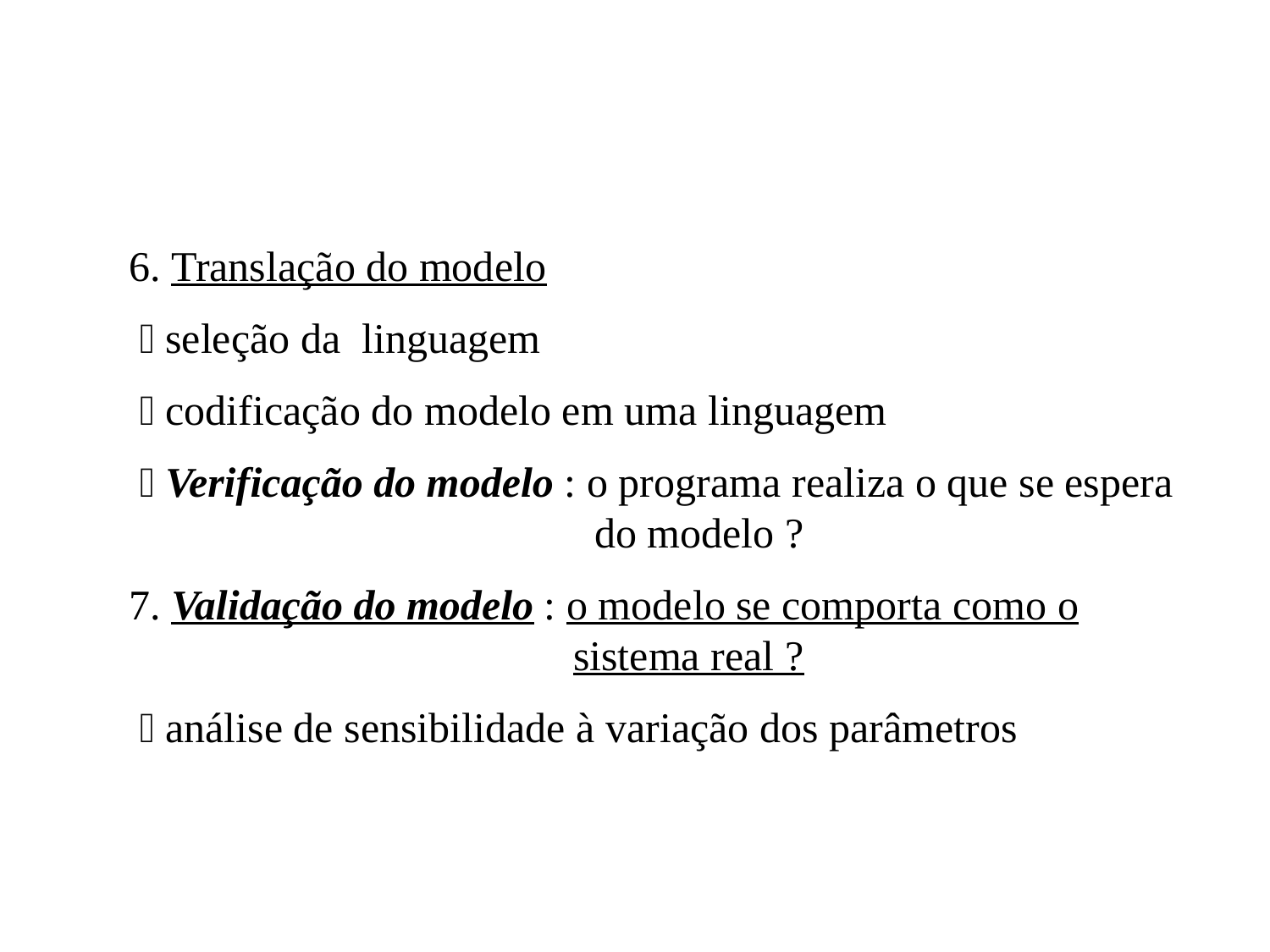

6. Translação do modelo
 • seleção da  linguagem
 • codificação do modelo em uma linguagem
 • Verificação do modelo : o programa realiza o que se espera     			        do modelo ?
7. Validação do modelo : o modelo se comporta como o 				      sistema real ?
 • análise de sensibilidade à variação dos parâmetros